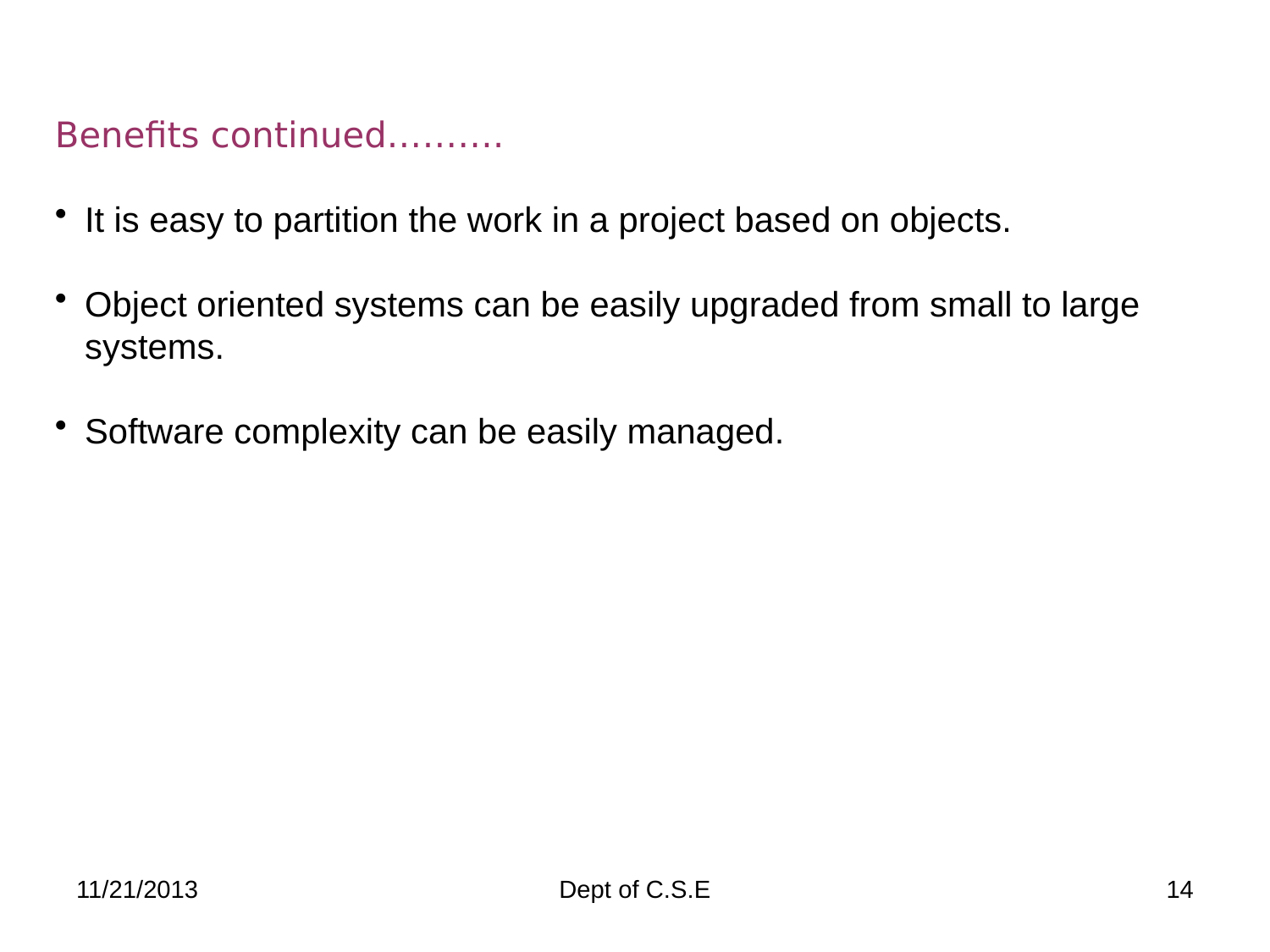

Benefits continued……….

It is easy to partition the work in a project based on objects.

Object oriented systems can be easily upgraded from small to large systems.

Software complexity can be easily managed.

11/21/2013
Dept of C.S.E
14